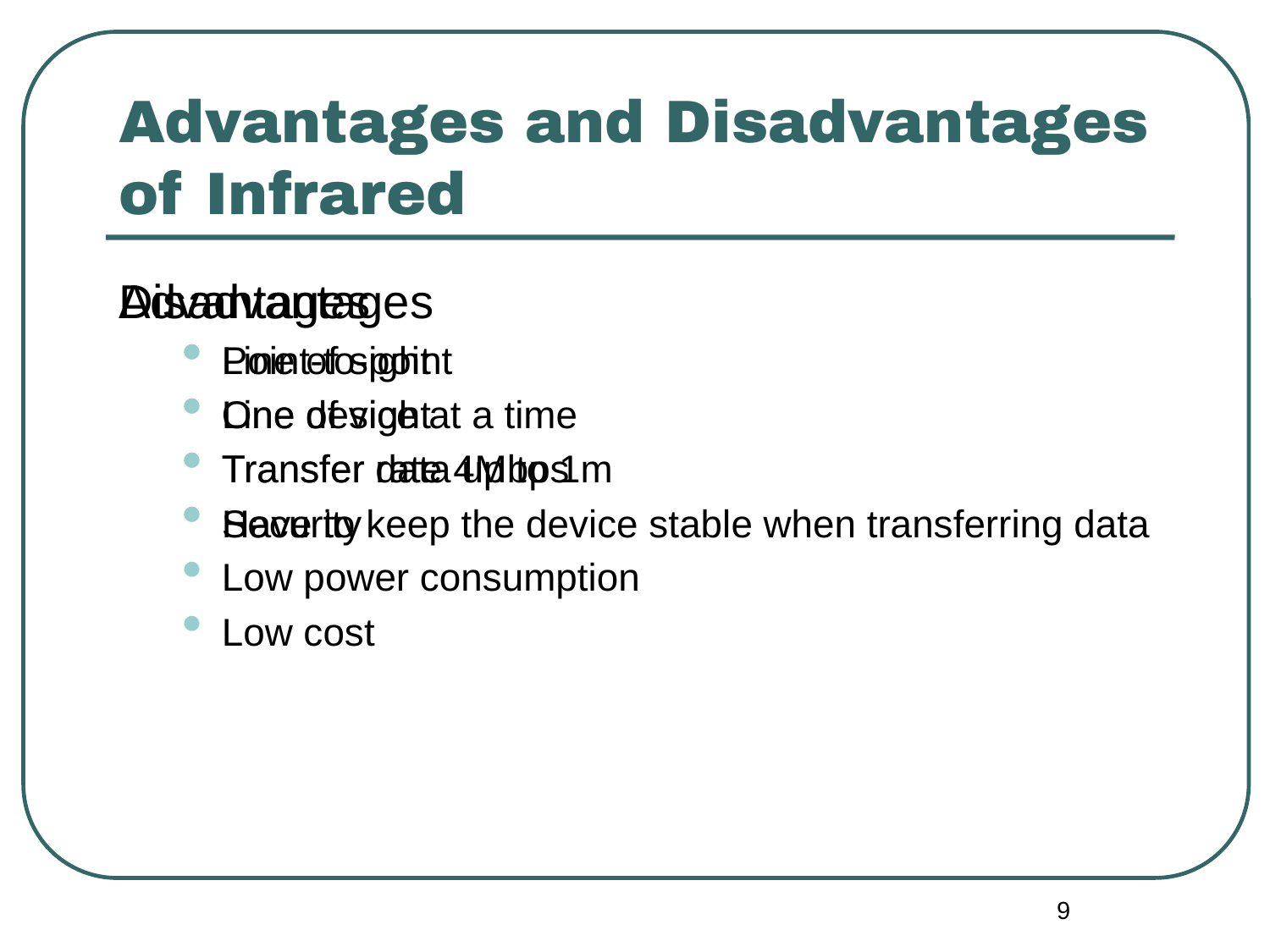

# Advantages and Disadvantages of Infrared
Advantages
Point-to-point
Line of sight
Transfer data up to 1m
Security
Low power consumption
Low cost
Disadvantages
Line of sight
One device at a time
Transfer rate 4Mbps
Have to keep the device stable when transferring data
9